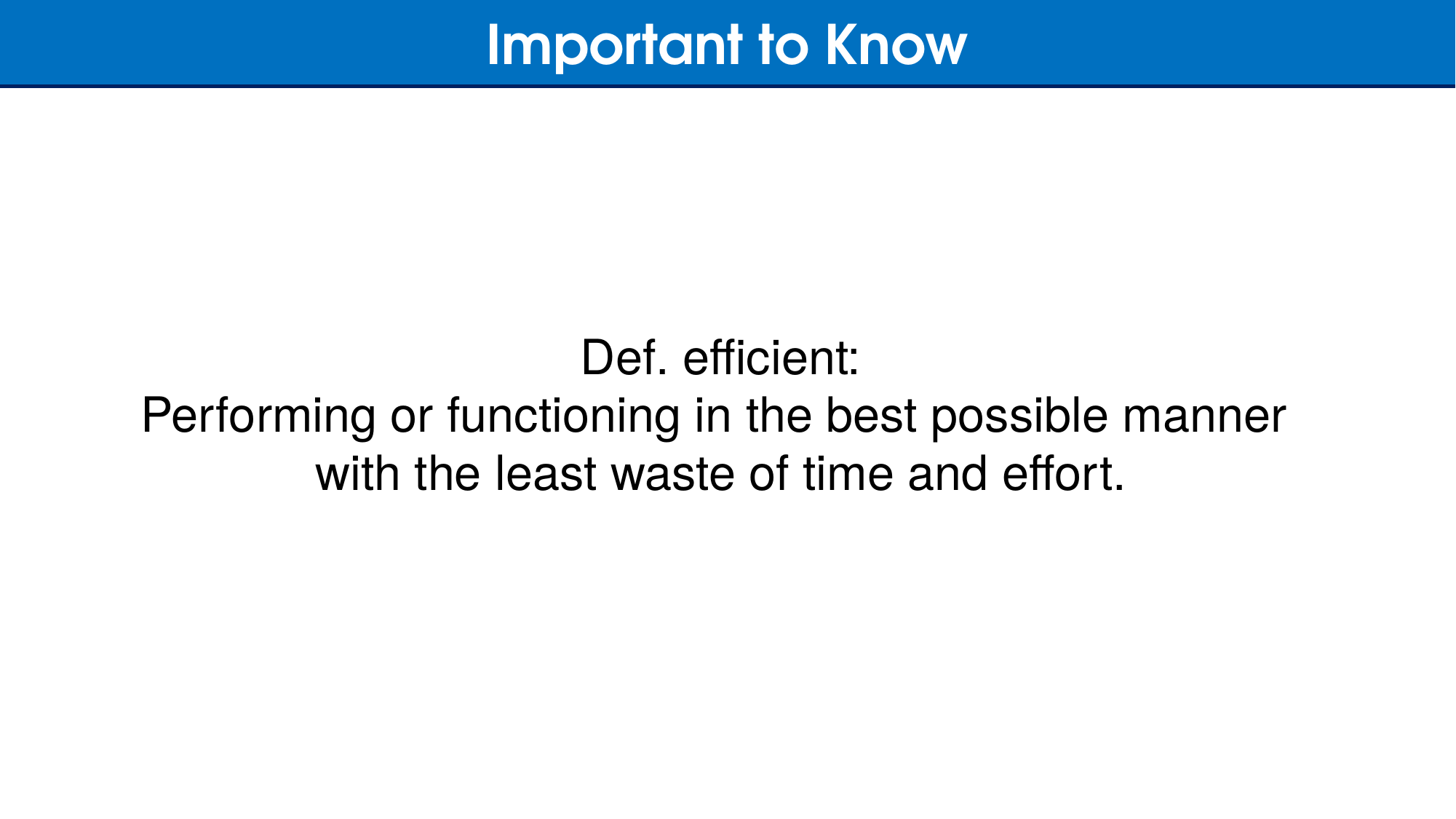

Important to Know
Def. efficient: Performing or functioning in the best possible manner
with the least waste of time and effort.

11